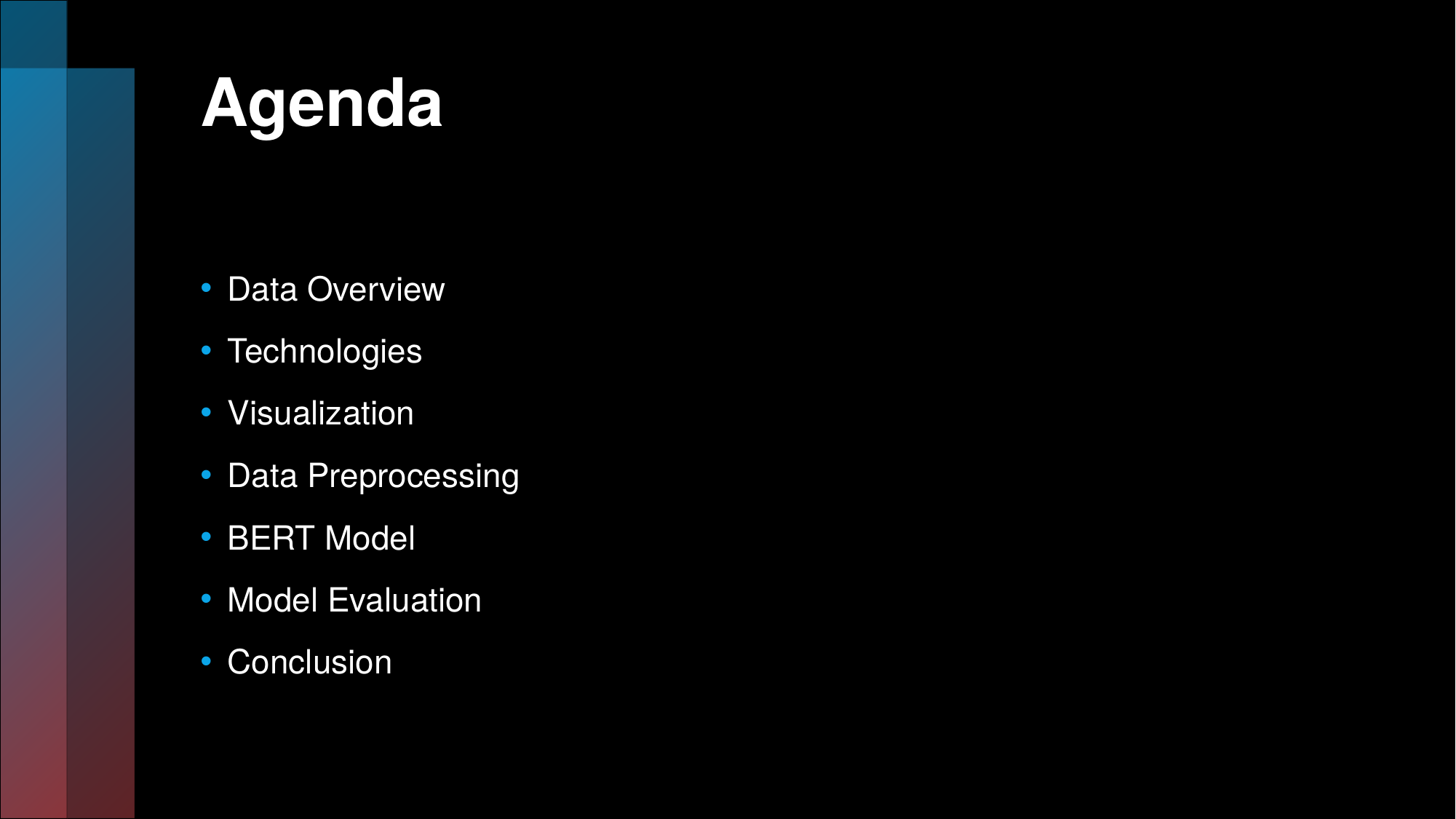

# Agenda
Data Overview
Technologies
Visualization
Data Preprocessing
BERT Model
Model Evaluation
Conclusion